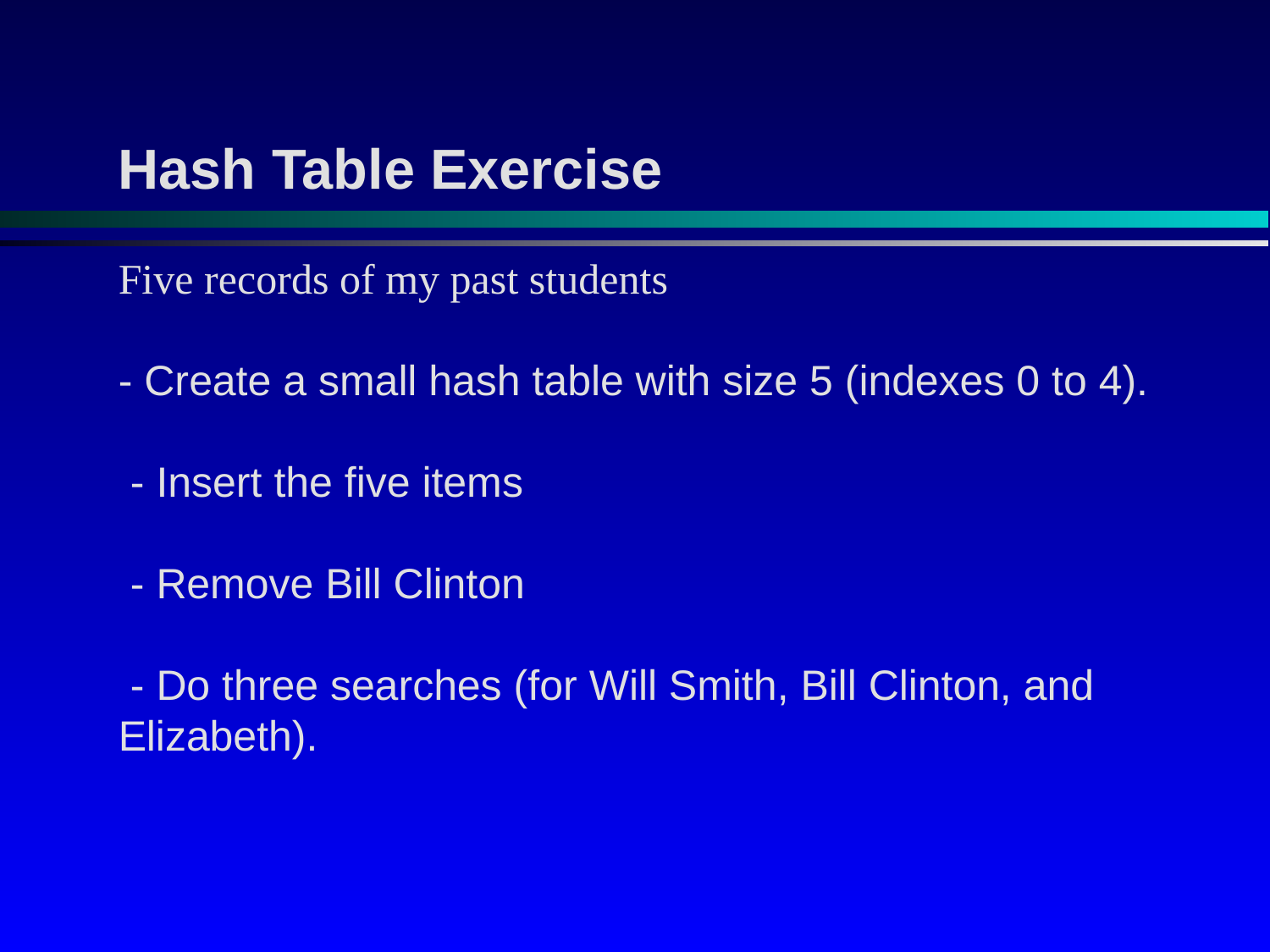

Hash Table Exercise

Five records of my past students

- Create a small hash table with size 5 (indexes 0 to 4).

 - Insert the five items

 - Remove Bill Clinton

 - Do three searches (for Will Smith, Bill Clinton, and Elizabeth).